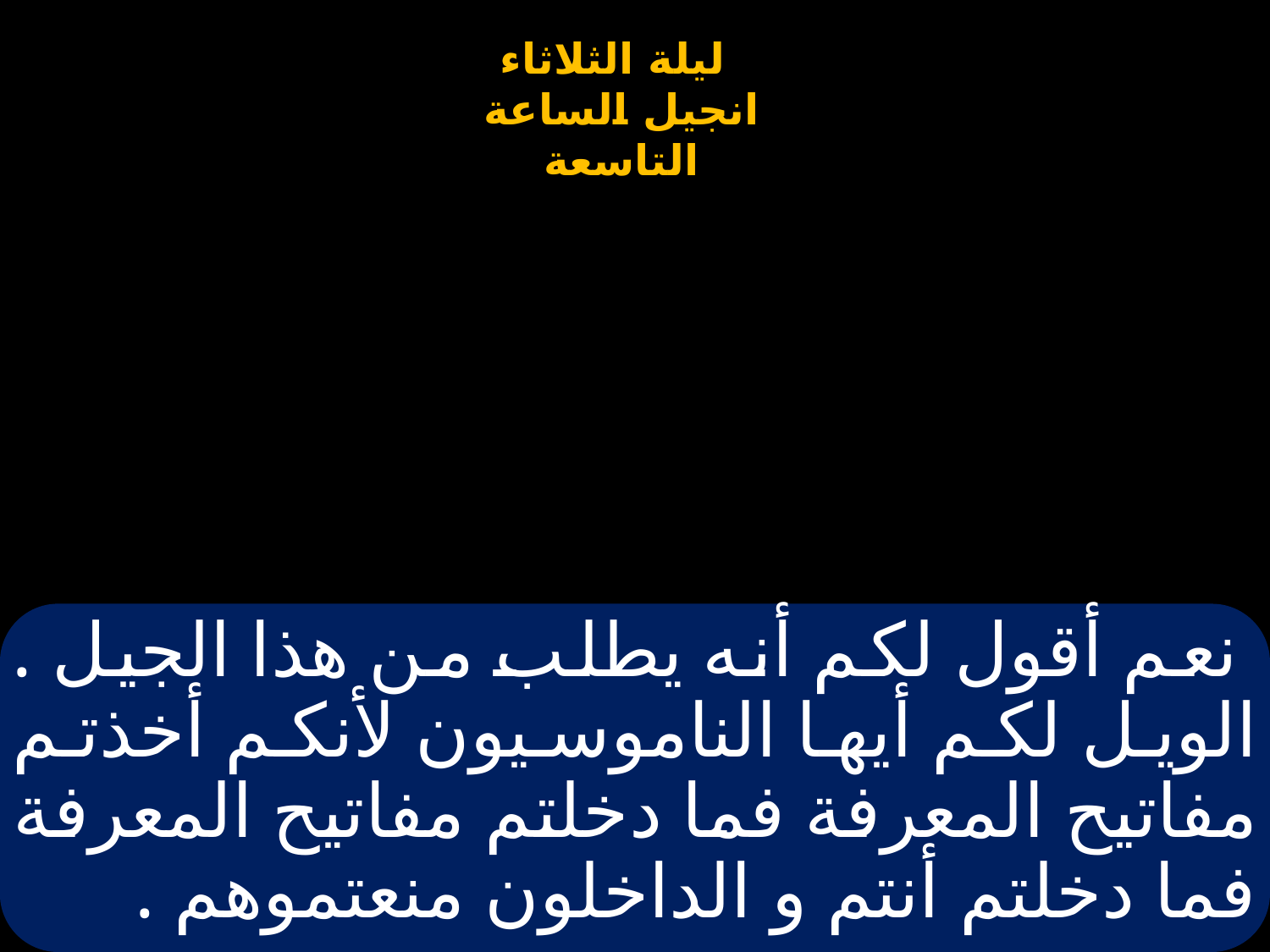

# نعم أقول لكم أنه يطلب من هذا الجيل . الويل لكم أيها الناموسيون لأنكم أخذتم مفاتيح المعرفة فما دخلتم مفاتيح المعرفة فما دخلتم أنتم و الداخلون منعتموهم .